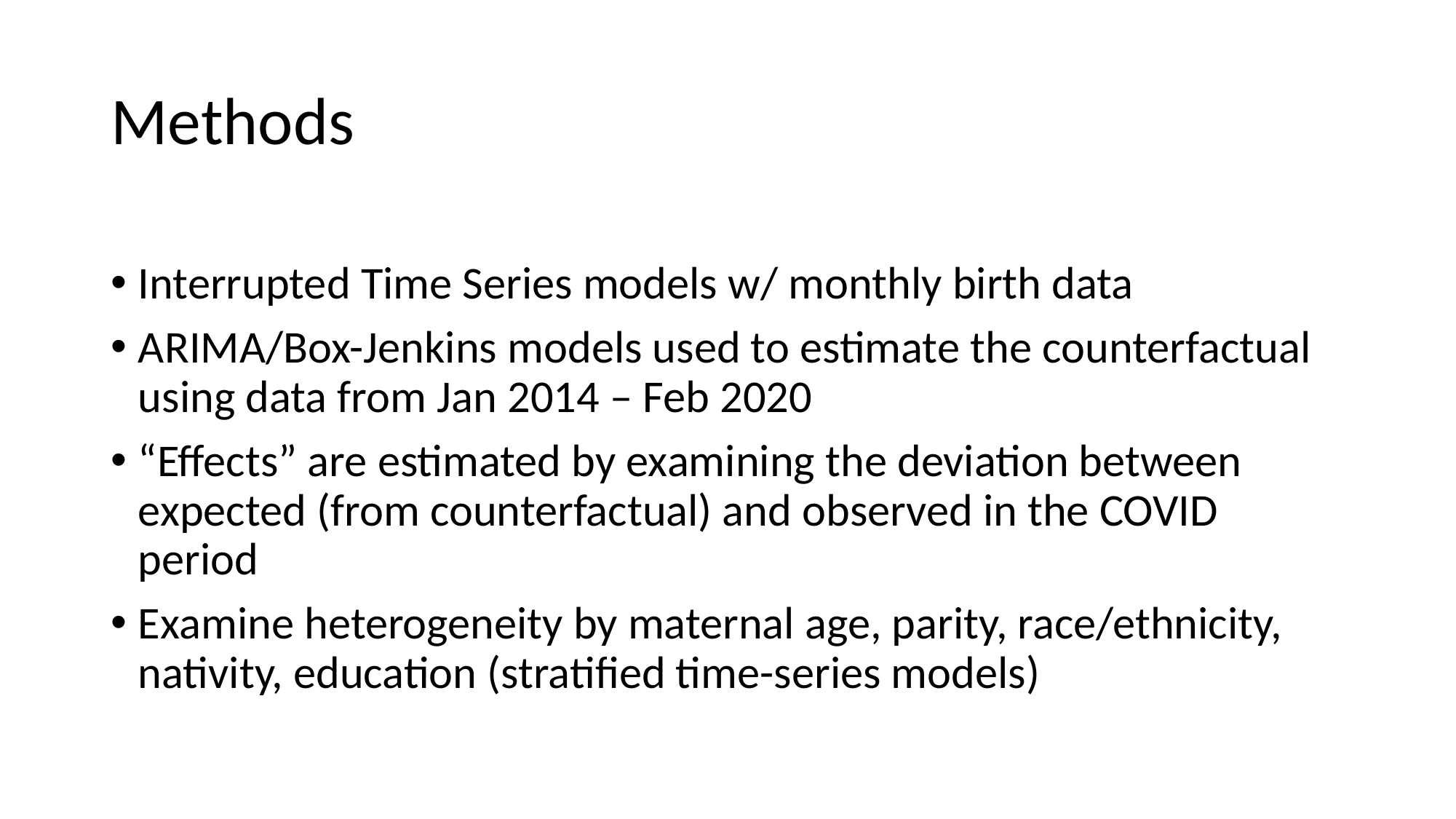

# Methods

Interrupted Time Series models w/ monthly birth data
ARIMA/Box-Jenkins models used to estimate the counterfactual using data from Jan 2014 – Feb 2020
“Effects” are estimated by examining the deviation between expected (from counterfactual) and observed in the COVID period
Examine heterogeneity by maternal age, parity, race/ethnicity, nativity, education (stratified time-series models)